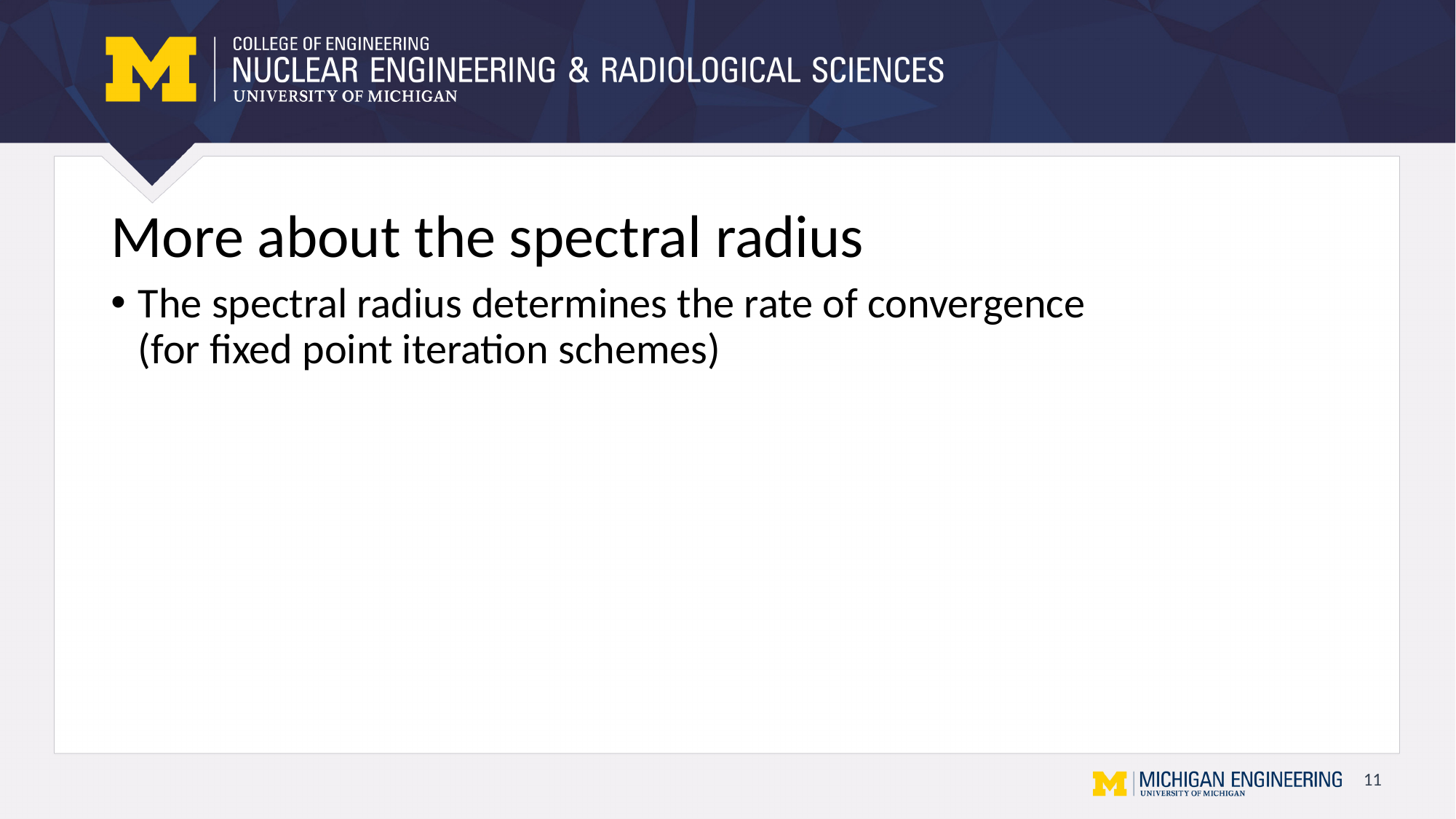

# More about the spectral radius
The spectral radius determines the rate of convergence
(for fixed point iteration schemes)